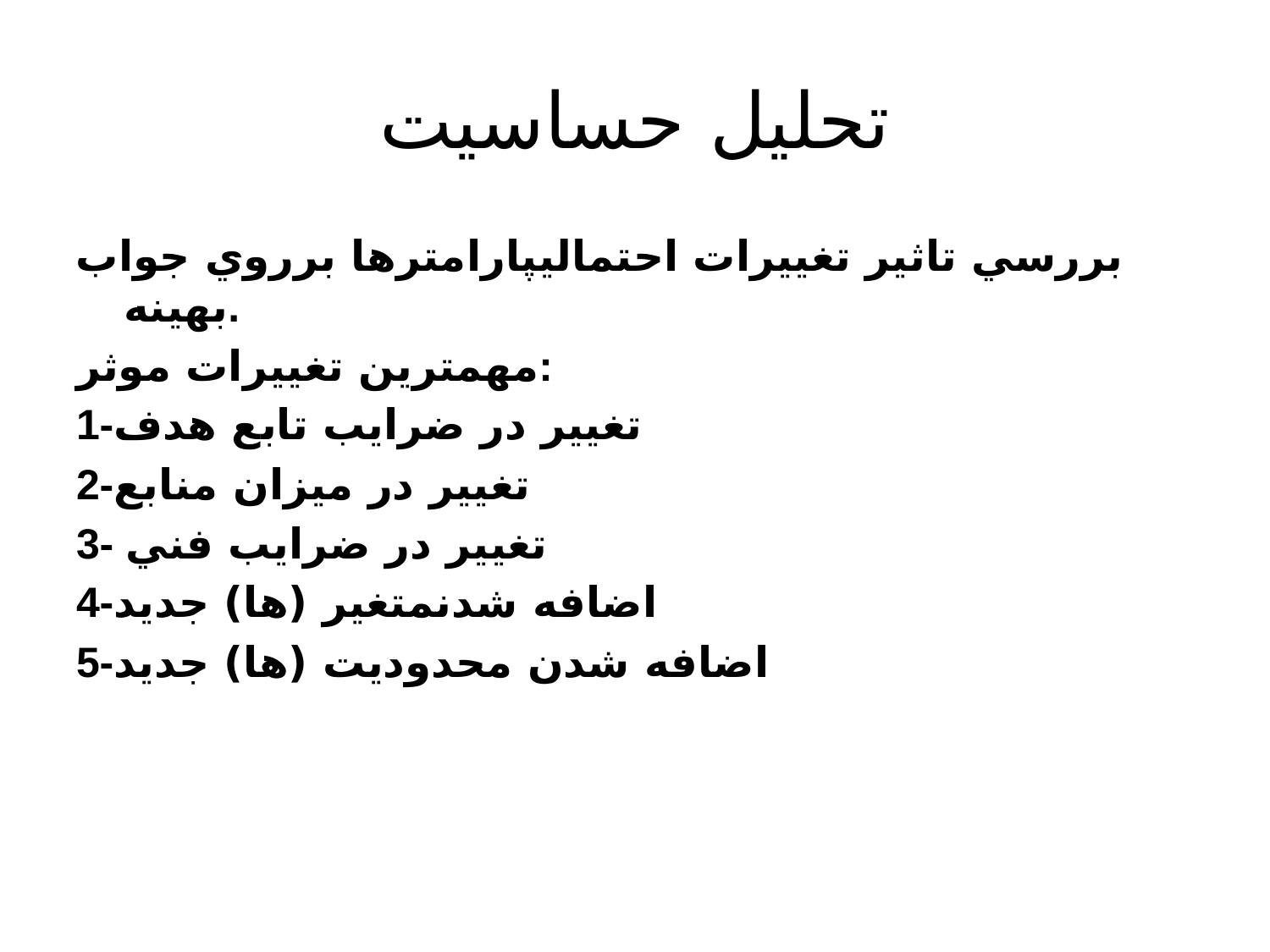

# تحليل حساسيت
بررسي تاثير تغييرات احتماليپارامترها برروي جواب بهينه.
مهمترين تغييرات موثر:
1-تغيير در ضرايب تابع هدف
2-تغيير در ميزان منابع
3- تغيير در ضرايب فني
4-اضافه شدنمتغير (ها) جديد
5-اضافه شدن محدوديت (ها) جديد